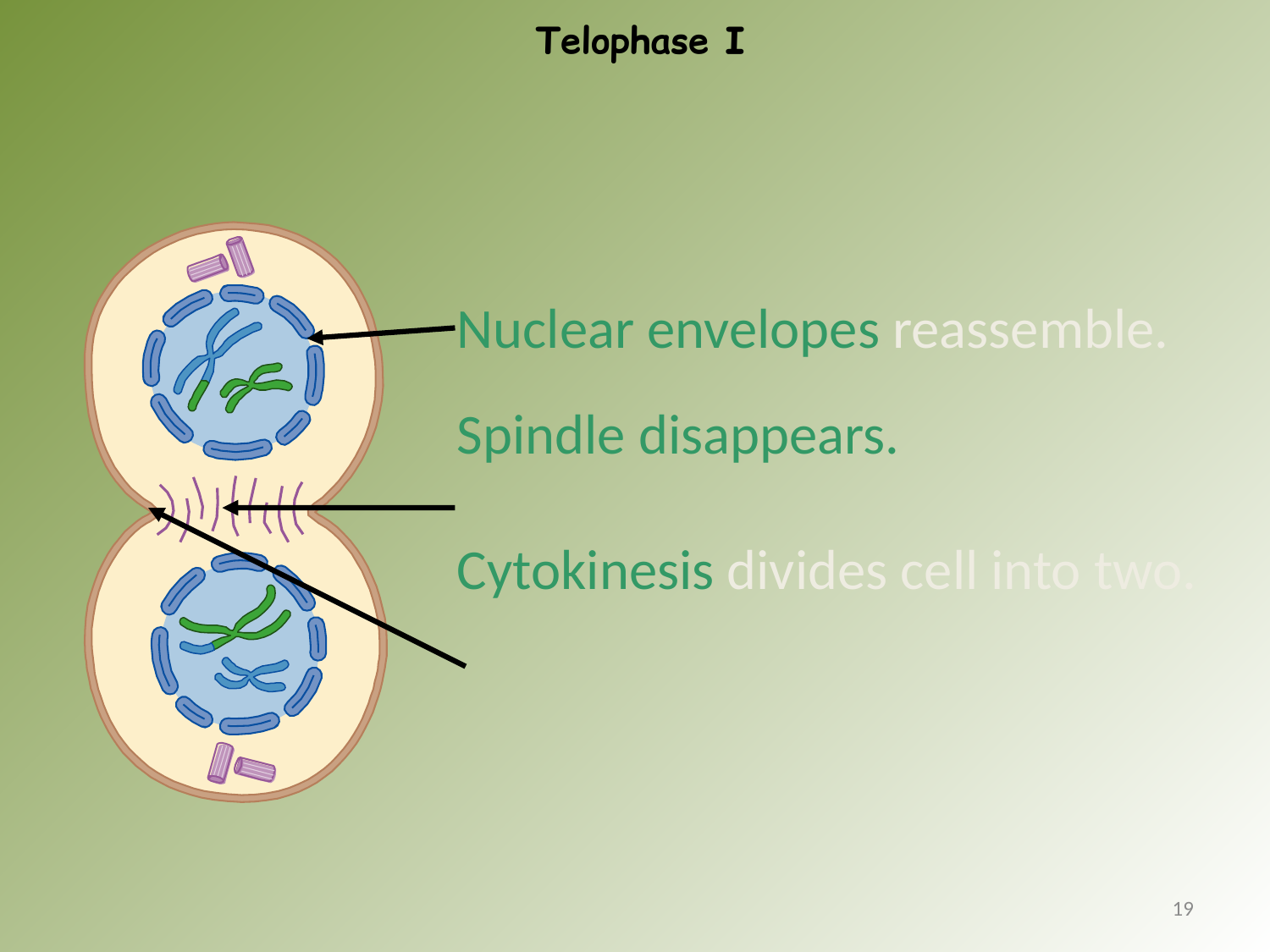

# Telophase I

Nuclear envelopes reassemble.

Spindle disappears.

Cytokinesis divides cell into two.

19